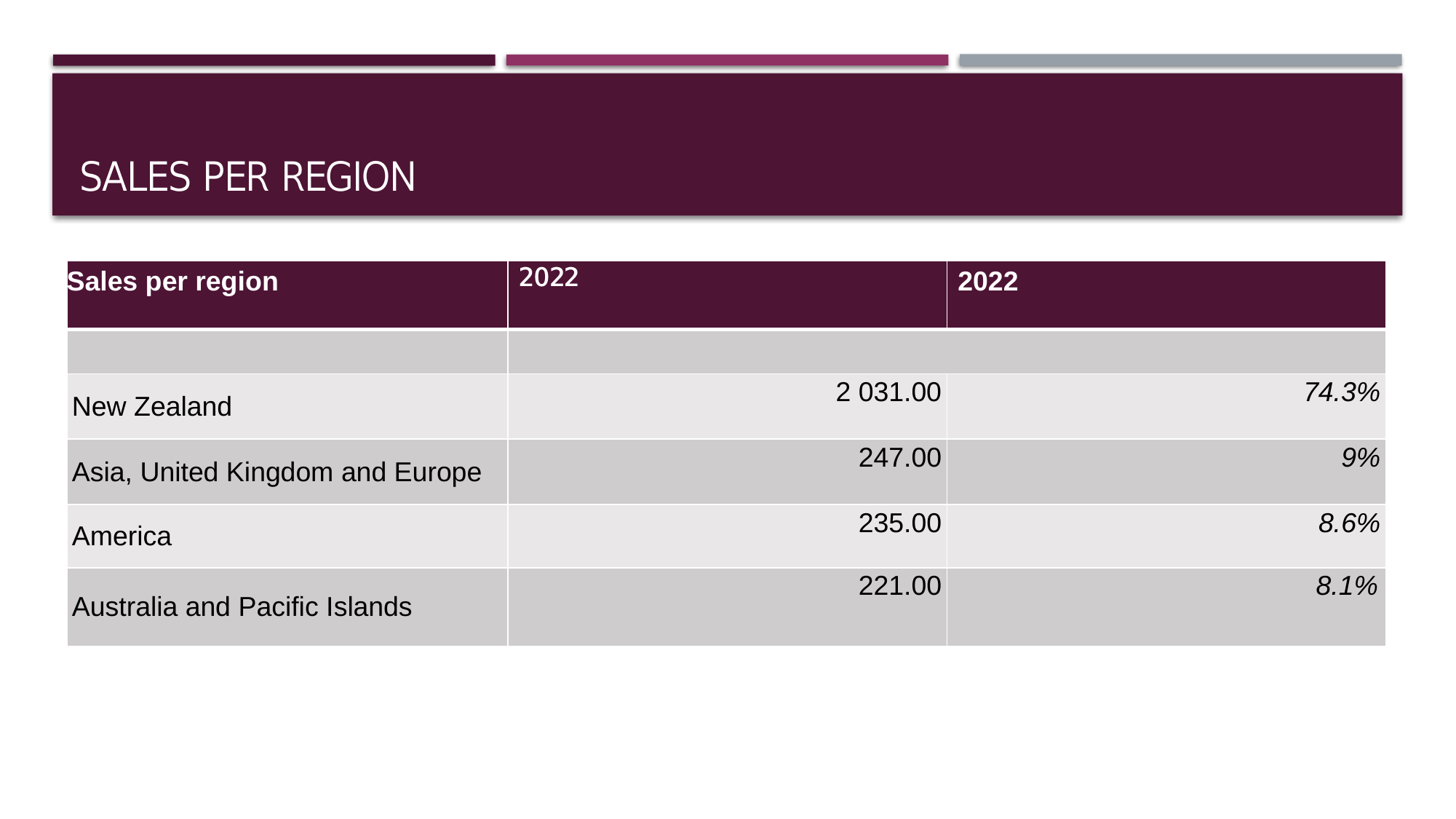

# Sales per region
| Sales per region | 2022 | 2022 |
| --- | --- | --- |
|  |  |  |
| New Zealand | 2 031.00 | 74.3% |
| Asia, United Kingdom and Europe | 247.00 | 9% |
| America | 235.00 | 8.6% |
| Australia and Pacific Islands | 221.00 | 8.1% |